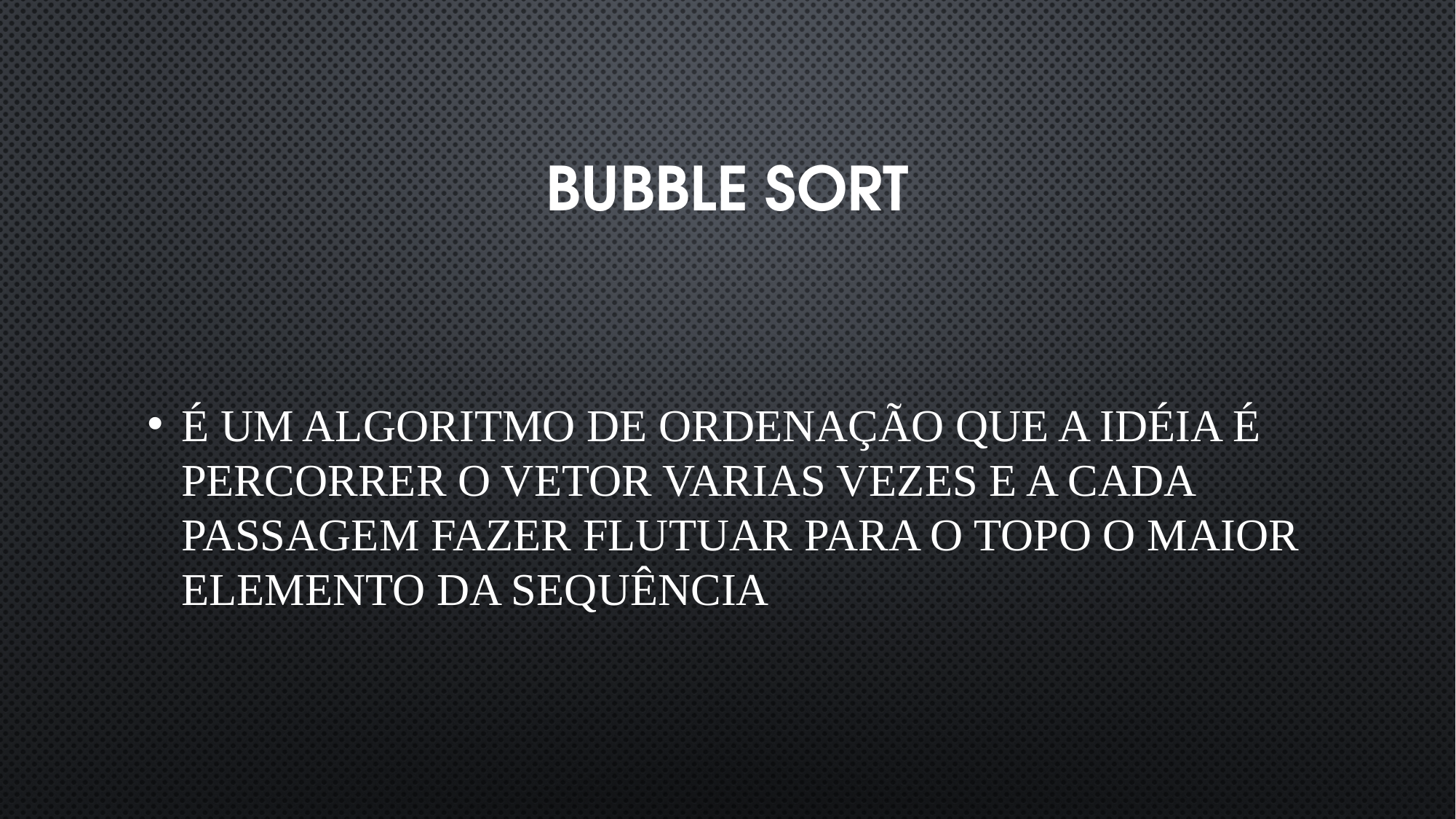

# BUBBLE SORT
É um algoritmo de ordenação que a idéia é percorrer o vetor varias vezes e a cada passagem fazer flutuar para o topo o maior elemento da sequência